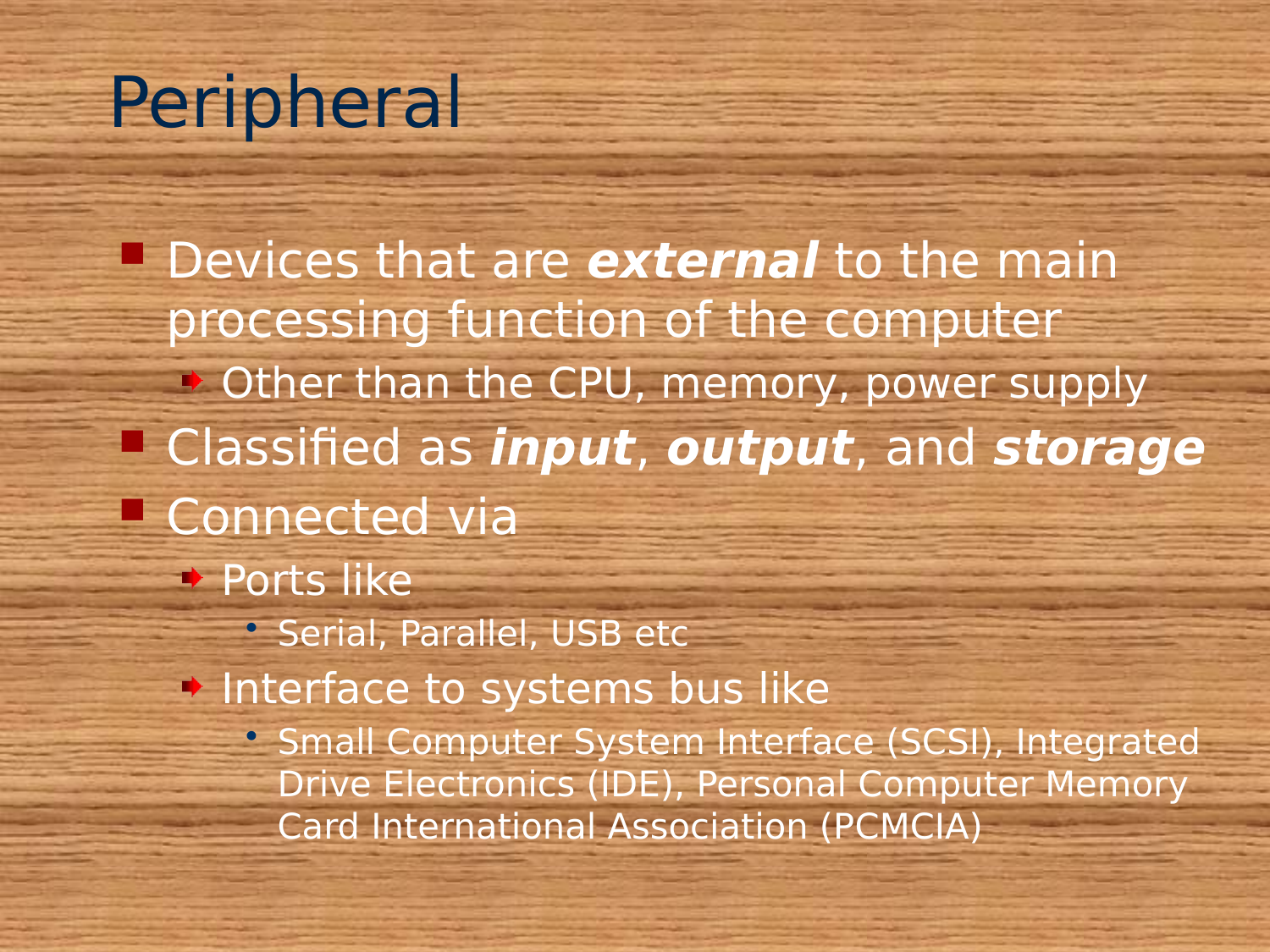

# Peripheral
Devices that are external to the main processing function of the computer
Other than the CPU, memory, power supply
Classified as input, output, and storage
Connected via
Ports like
Serial, Parallel, USB etc
Interface to systems bus like
Small Computer System Interface (SCSI), Integrated Drive Electronics (IDE), Personal Computer Memory Card International Association (PCMCIA)

3